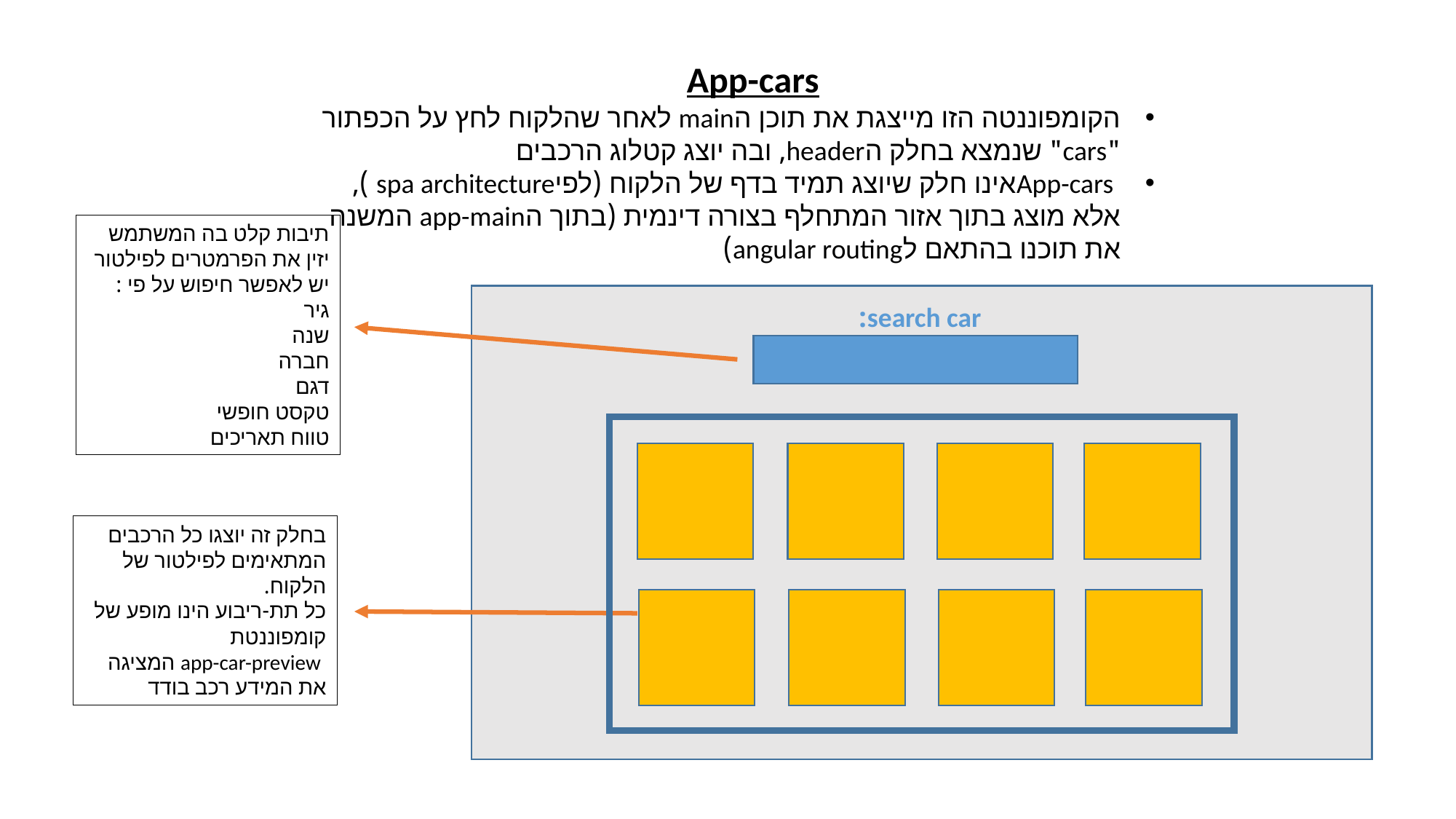

App-cars
הקומפוננטה הזו מייצגת את תוכן הmain לאחר שהלקוח לחץ על הכפתור "cars" שנמצא בחלק הheader, ובה יוצג קטלוג הרכבים
 App-carsאינו חלק שיוצג תמיד בדף של הלקוח (לפיspa architecture ), אלא מוצג בתוך אזור המתחלף בצורה דינמית (בתוך הapp-main המשנה את תוכנו בהתאם לangular routing)

תיבות קלט בה המשתמש יזין את הפרמטרים לפילטור יש לאפשר חיפוש על פי :
גיר
שנה
חברה
דגם
טקסט חופשי
טווח תאריכים

search car:

בחלק זה יוצגו כל הרכבים המתאימים לפילטור של הלקוח.
כל תת-ריבוע הינו מופע של קומפוננטת
 app-car-preview המציגה את המידע רכב בודד